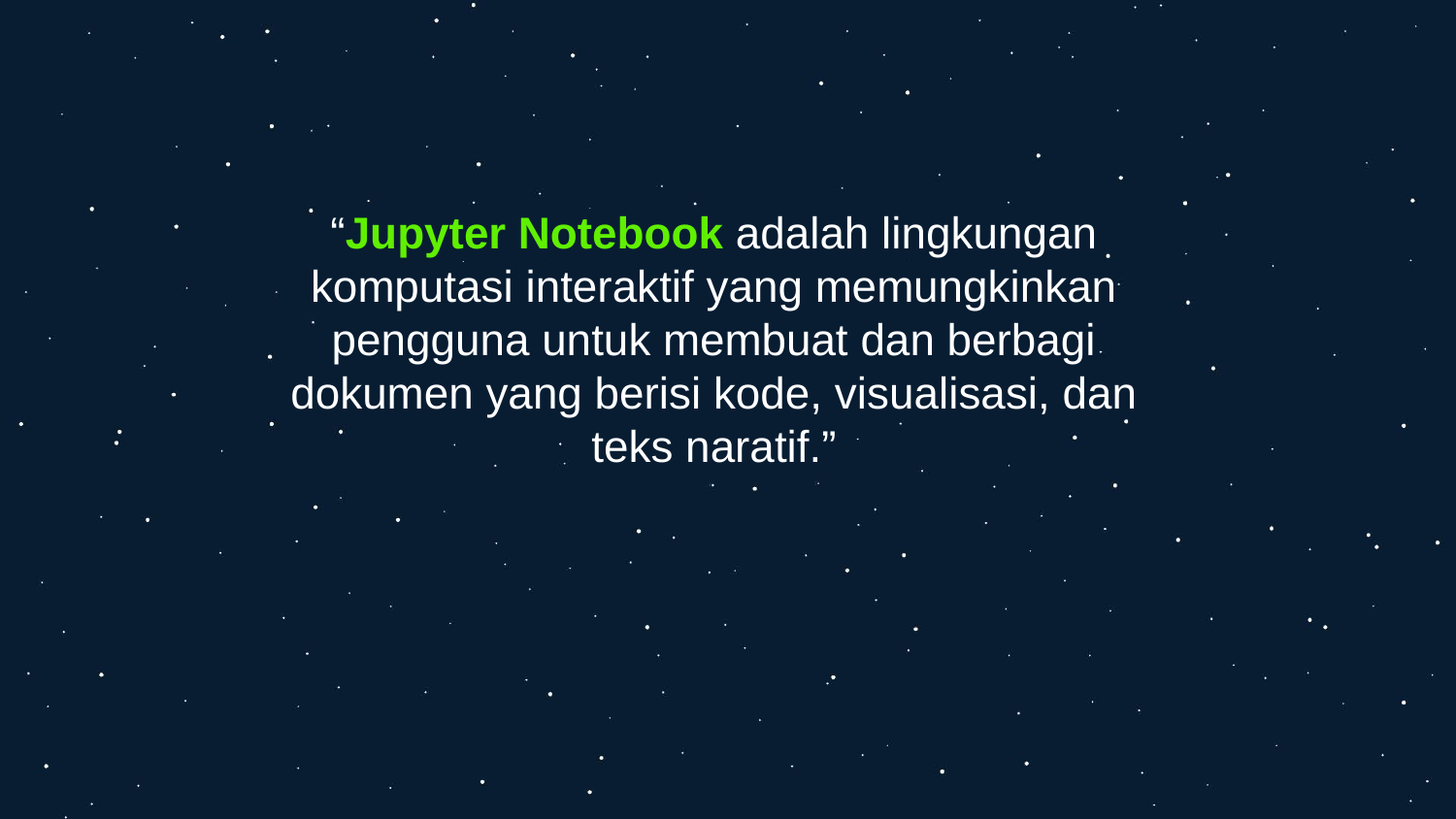

“Jupyter Notebook adalah lingkungan komputasi interaktif yang memungkinkan pengguna untuk membuat dan berbagi dokumen yang berisi kode, visualisasi, dan teks naratif.”